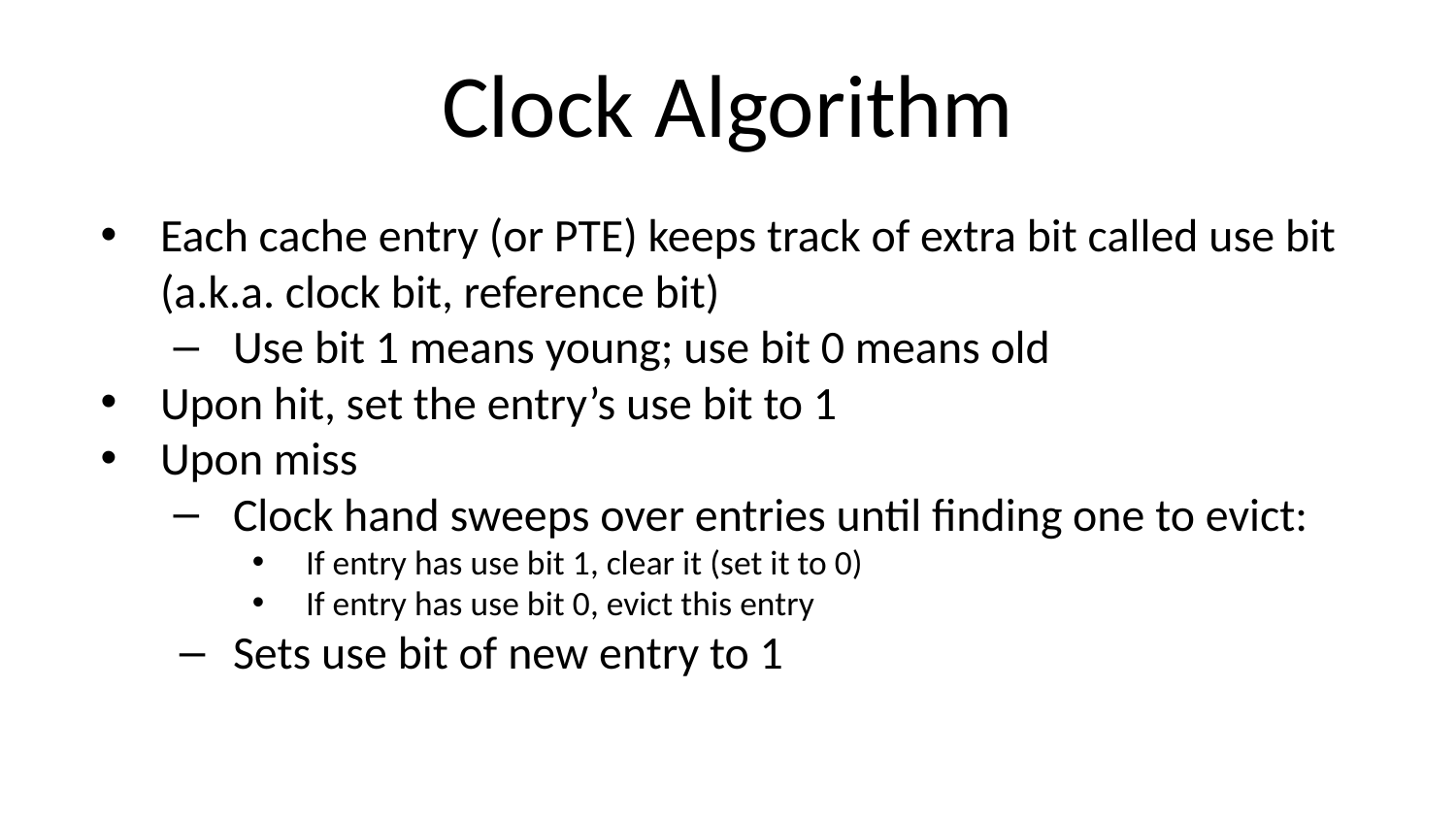

# Clock Algorithm
Each cache entry (or PTE) keeps track of extra bit called use bit (a.k.a. clock bit, reference bit)
Use bit 1 means young; use bit 0 means old
Upon hit, set the entry’s use bit to 1
Upon miss
Clock hand sweeps over entries until finding one to evict:
If entry has use bit 1, clear it (set it to 0)
If entry has use bit 0, evict this entry
Sets use bit of new entry to 1